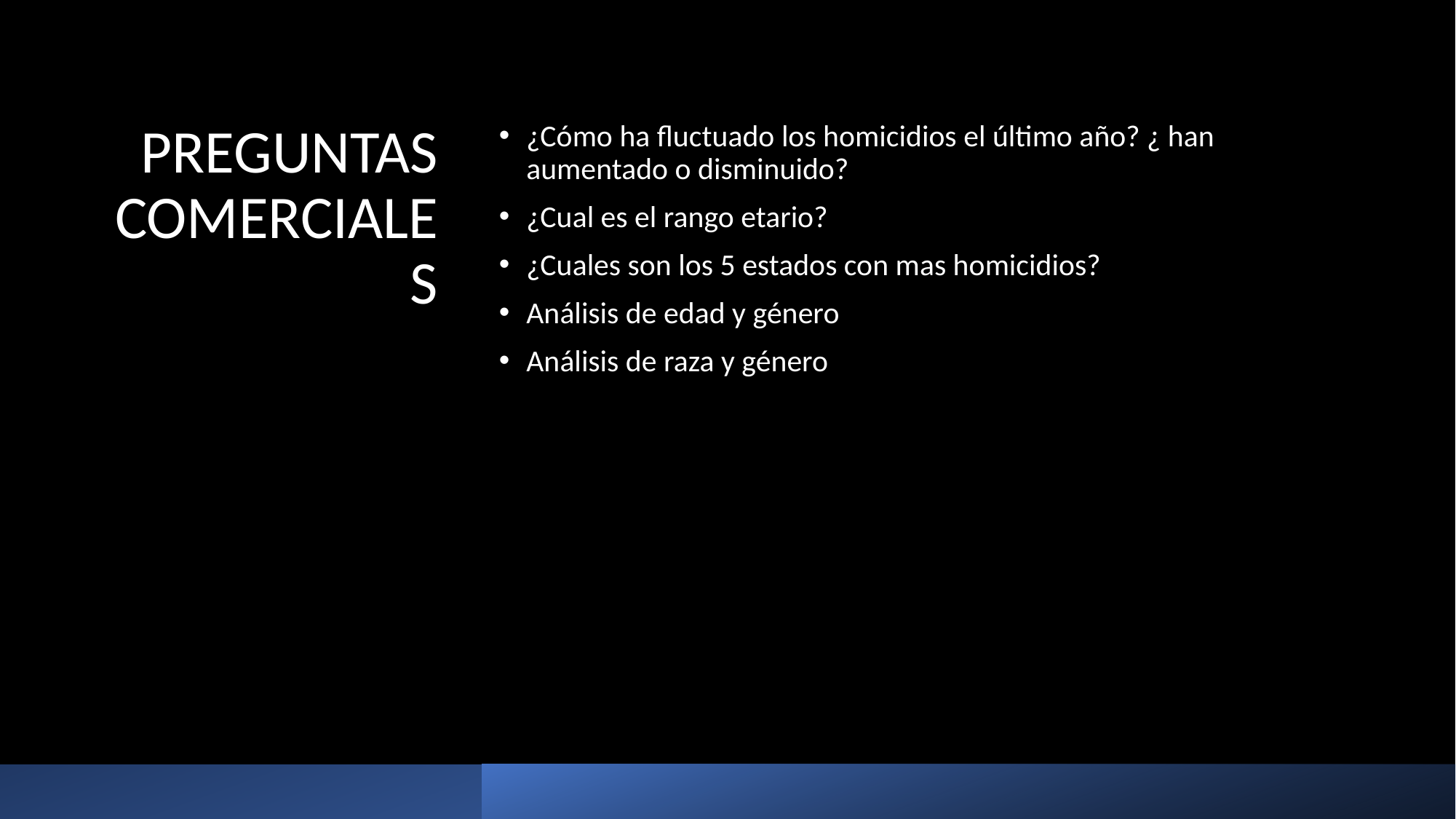

# PREGUNTAS COMERCIALES
¿Cómo ha fluctuado los homicidios el último año? ¿ han aumentado o disminuido?
¿Cual es el rango etario?
¿Cuales son los 5 estados con mas homicidios?
Análisis de edad y género
Análisis de raza y género